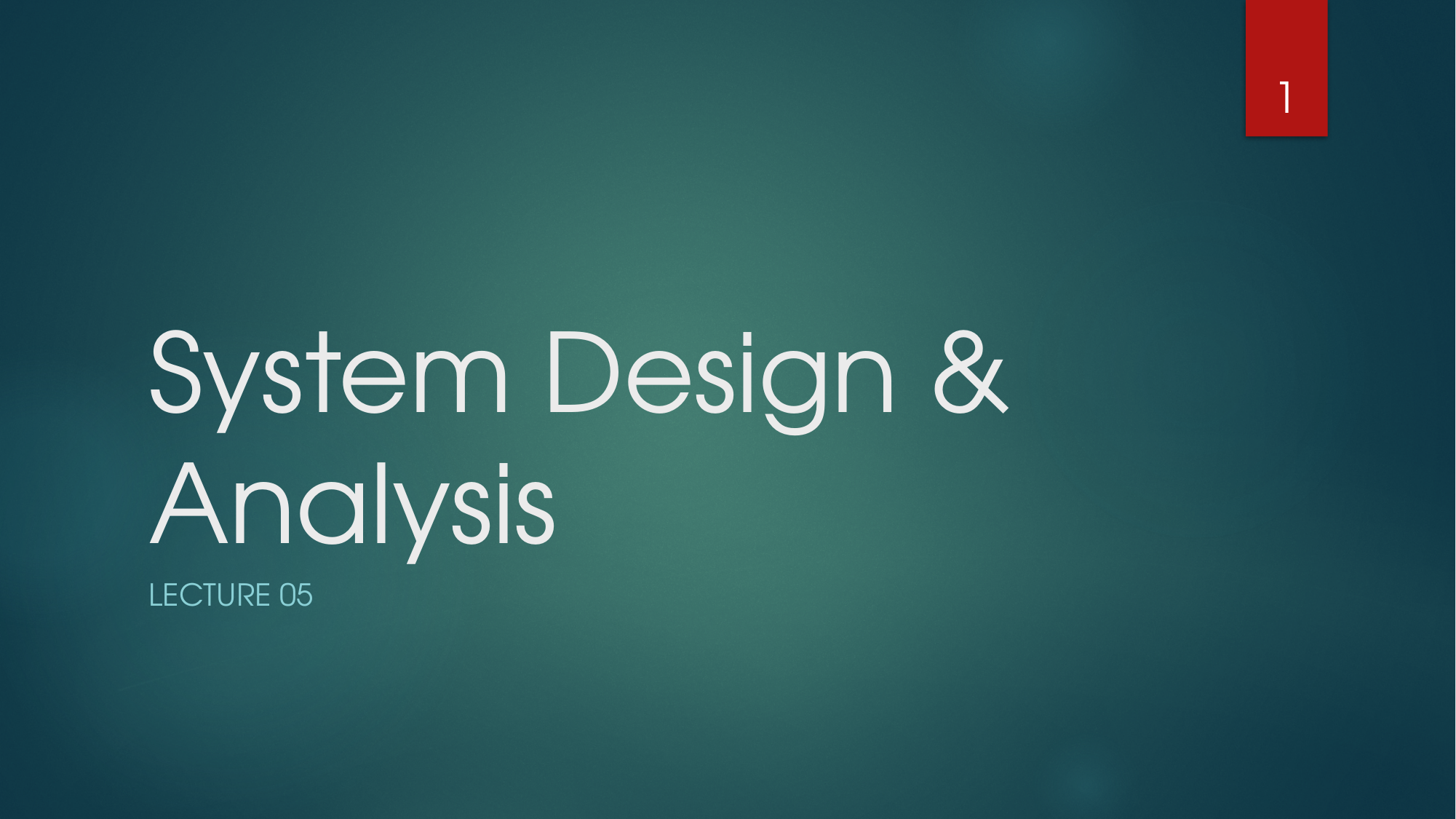

1
# System Design & Analysis
Lecture 05